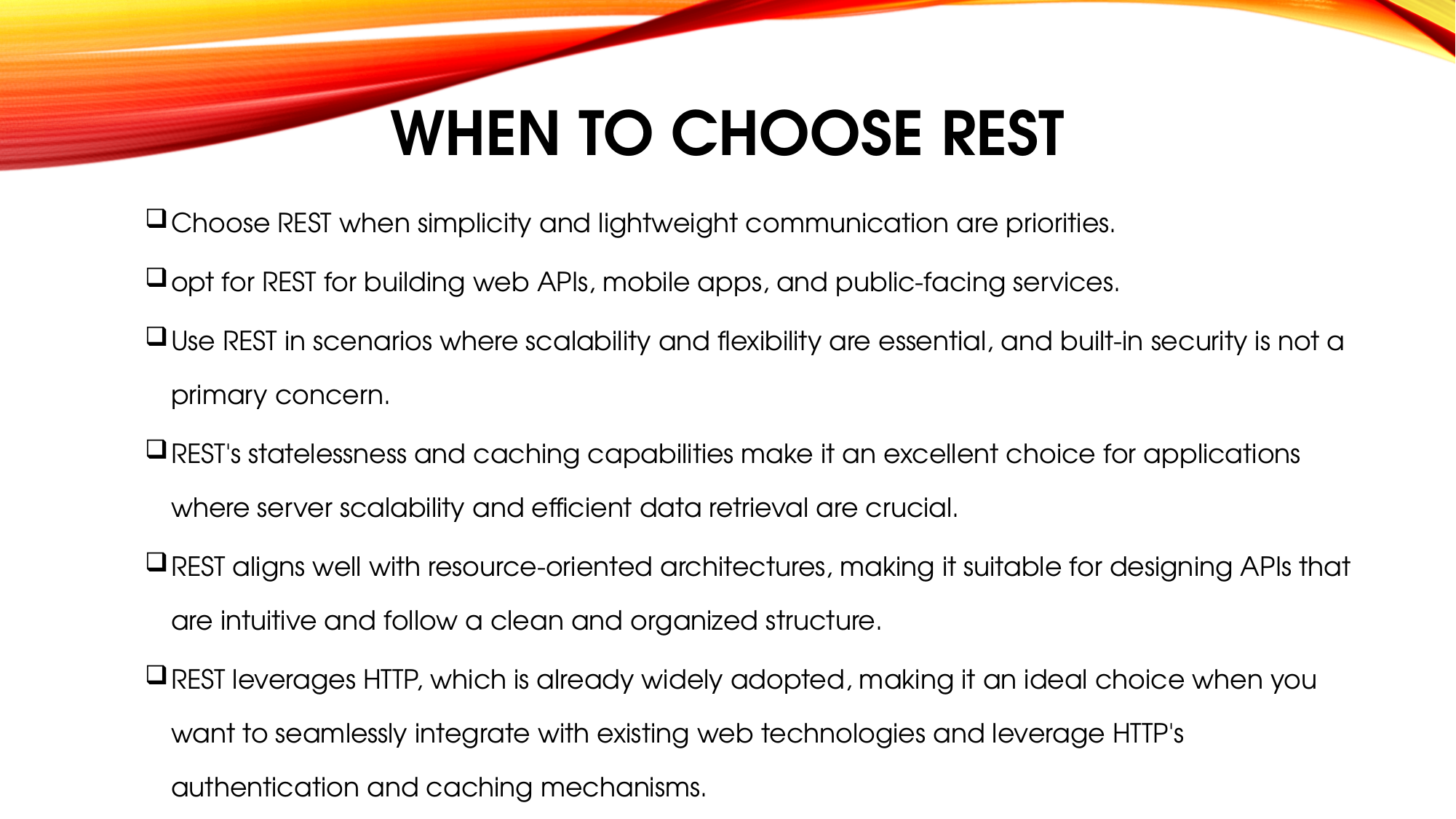

# When to Choose REST

Choose REST when simplicity and lightweight communication are priorities.
opt for REST for building web APIs, mobile apps, and public-facing services.
Use REST in scenarios where scalability and flexibility are essential, and built-in security is not a primary concern.
REST's statelessness and caching capabilities make it an excellent choice for applications where server scalability and efficient data retrieval are crucial.
REST aligns well with resource-oriented architectures, making it suitable for designing APIs that are intuitive and follow a clean and organized structure.
REST leverages HTTP, which is already widely adopted, making it an ideal choice when you want to seamlessly integrate with existing web technologies and leverage HTTP's authentication and caching mechanisms.